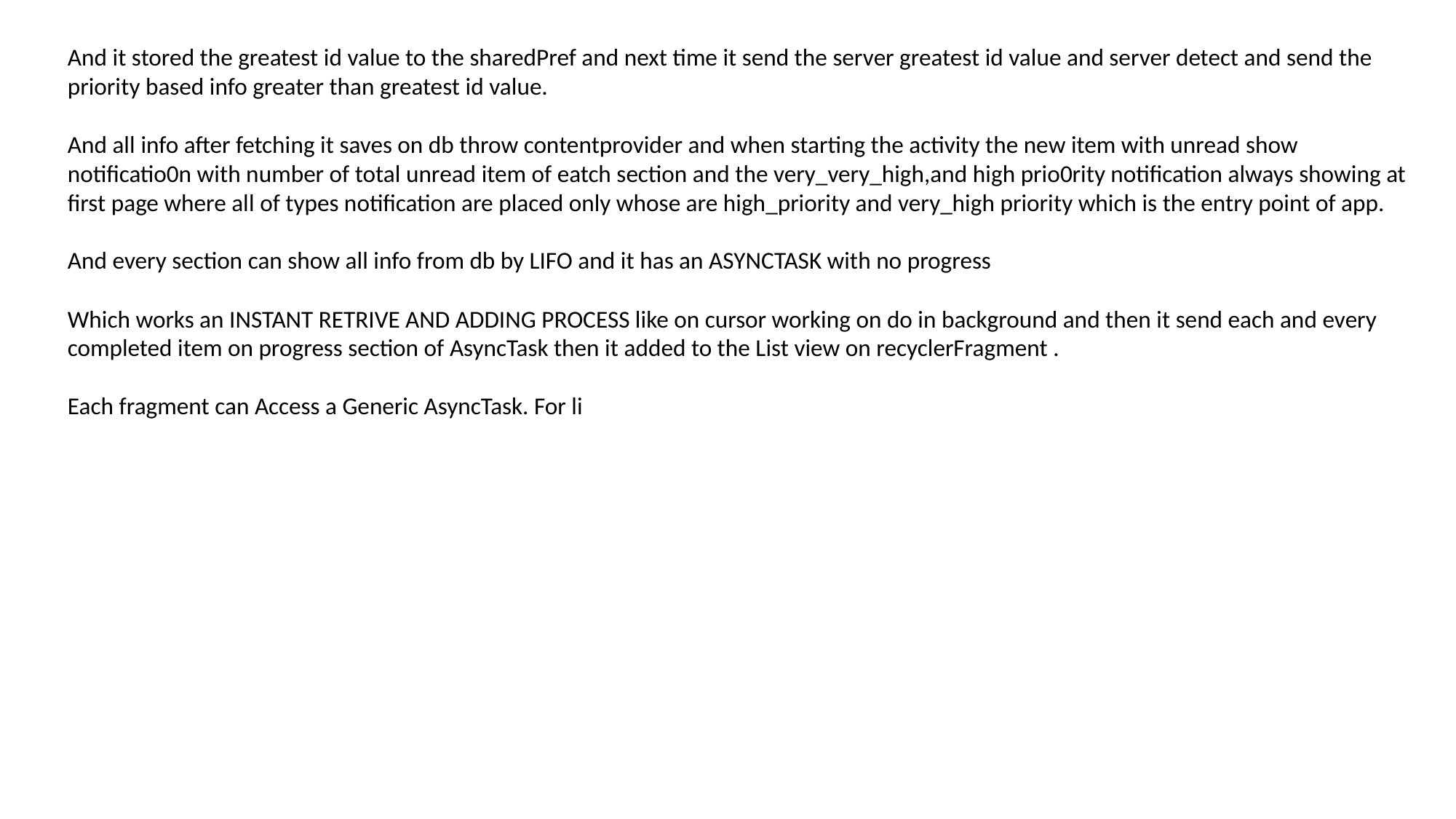

And it stored the greatest id value to the sharedPref and next time it send the server greatest id value and server detect and send the priority based info greater than greatest id value.

And all info after fetching it saves on db throw contentprovider and when starting the activity the new item with unread show notificatio0n with number of total unread item of eatch section and the very_very_high,and high prio0rity notification always showing at first page where all of types notification are placed only whose are high_priority and very_high priority which is the entry point of app.

And every section can show all info from db by LIFO and it has an ASYNCTASK with no progress

Which works an INSTANT RETRIVE AND ADDING PROCESS like on cursor working on do in background and then it send each and every completed item on progress section of AsyncTask then it added to the List view on recyclerFragment .

Each fragment can Access a Generic AsyncTask. For li